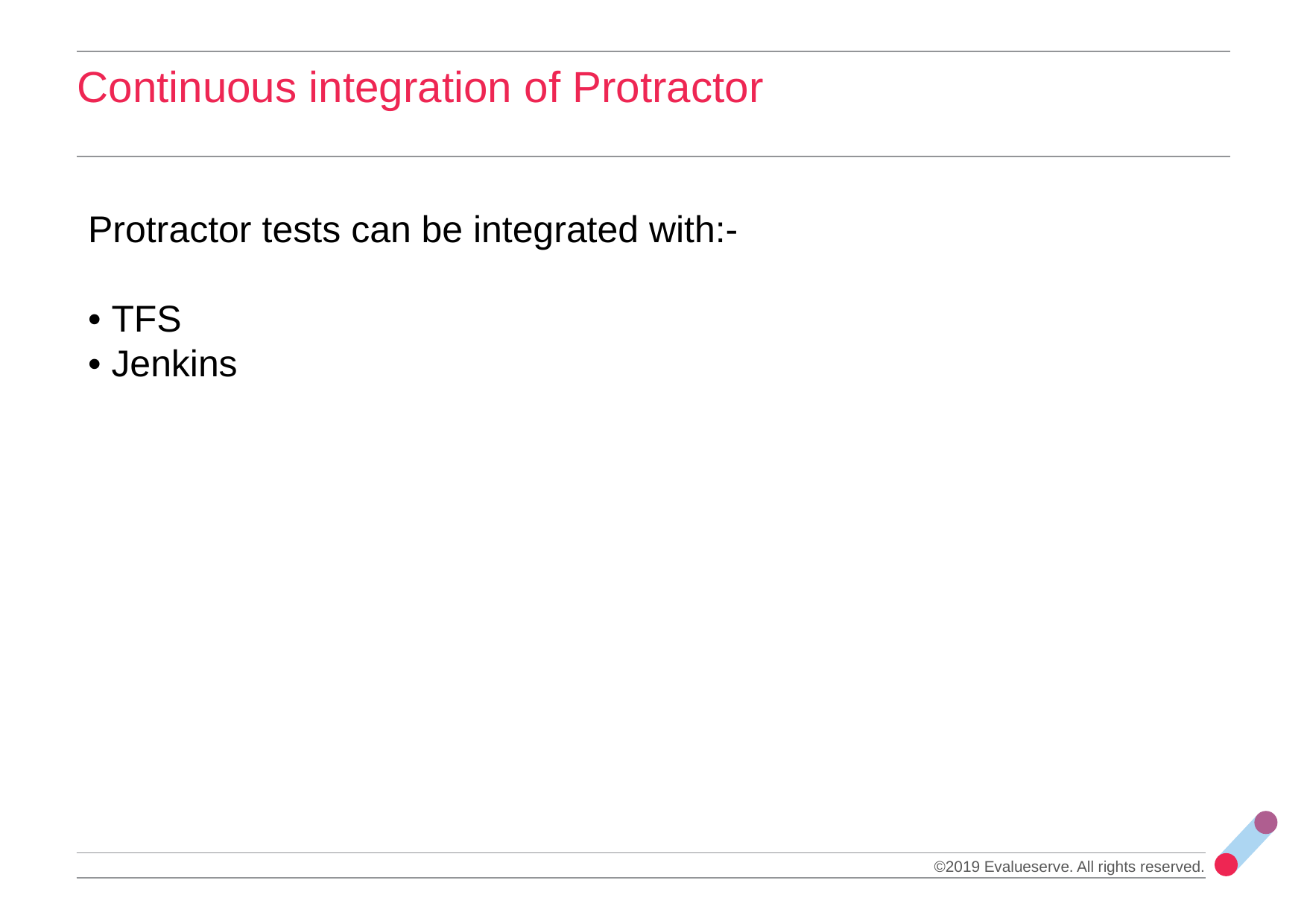

# Continuous integration of Protractor
Protractor tests can be integrated with:-

• TFS
• Jenkins
©2019 Evalueserve. All rights reserved.